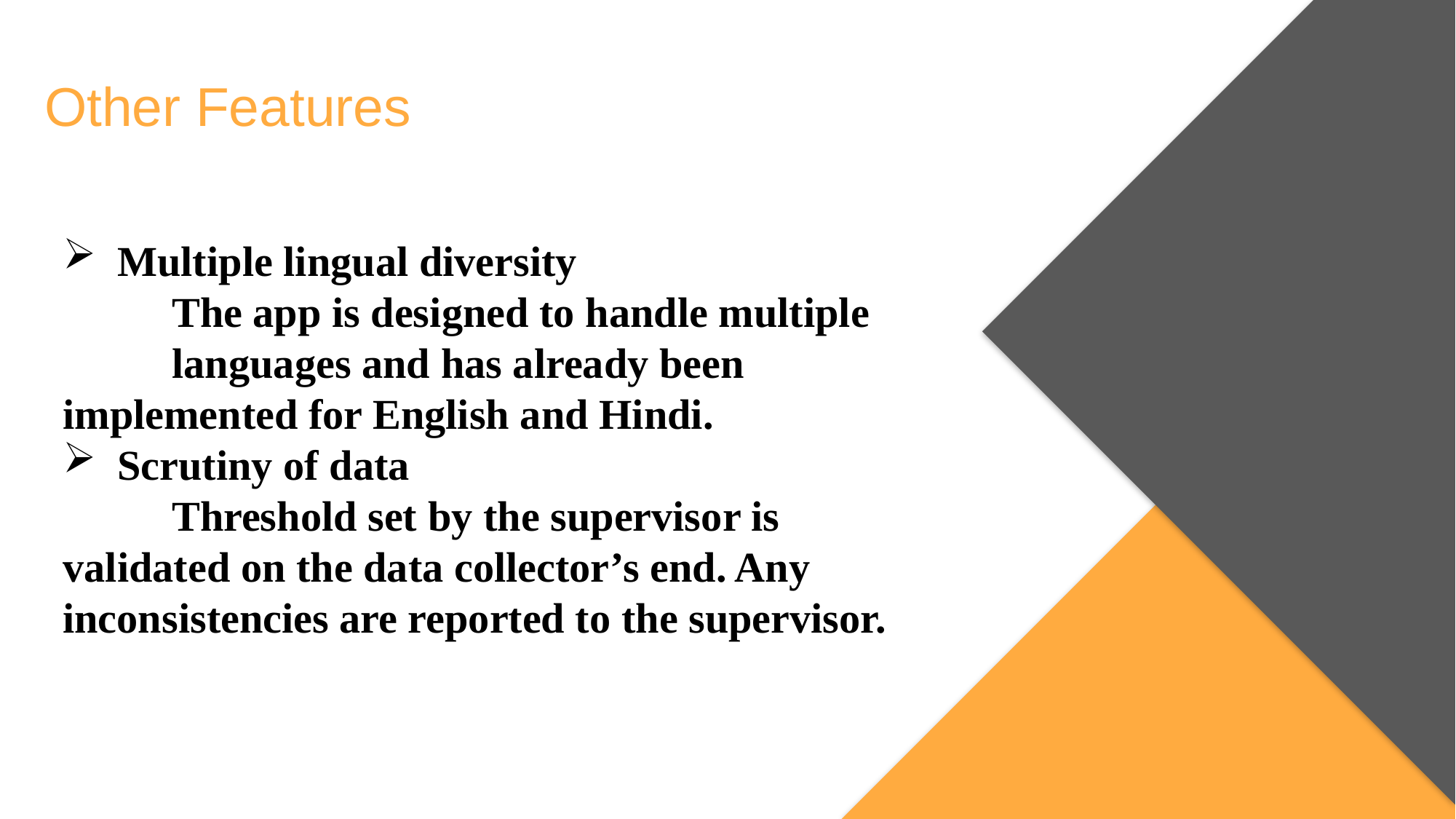

# Other Features

Multiple lingual diversity
	The app is designed to handle multiple 	languages and has already been 	implemented for English and Hindi.
Scrutiny of data
	Threshold set by the supervisor is validated on the data collector’s end. Any inconsistencies are reported to the supervisor.